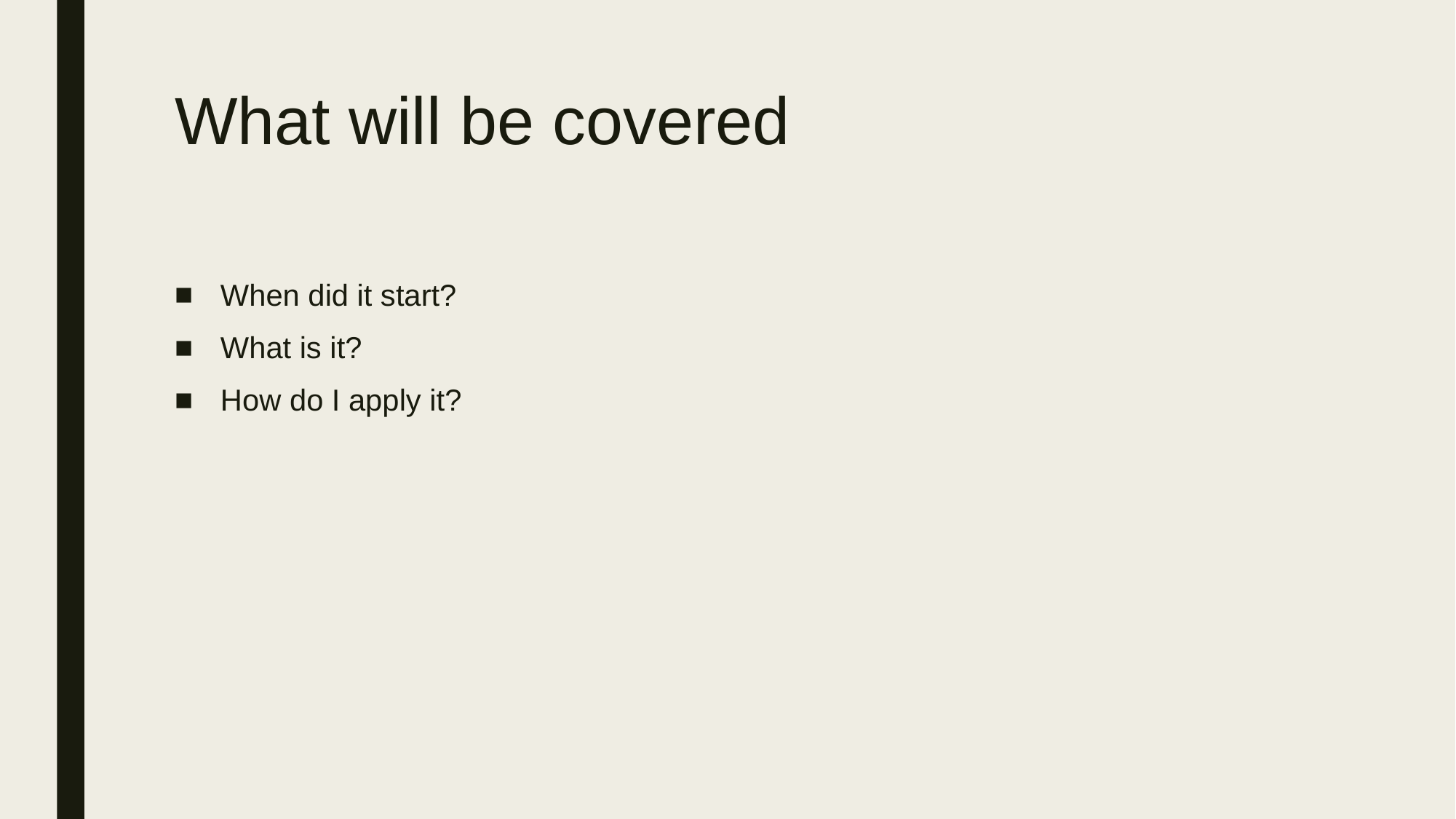

# What will be covered
When did it start?
What is it?
How do I apply it?